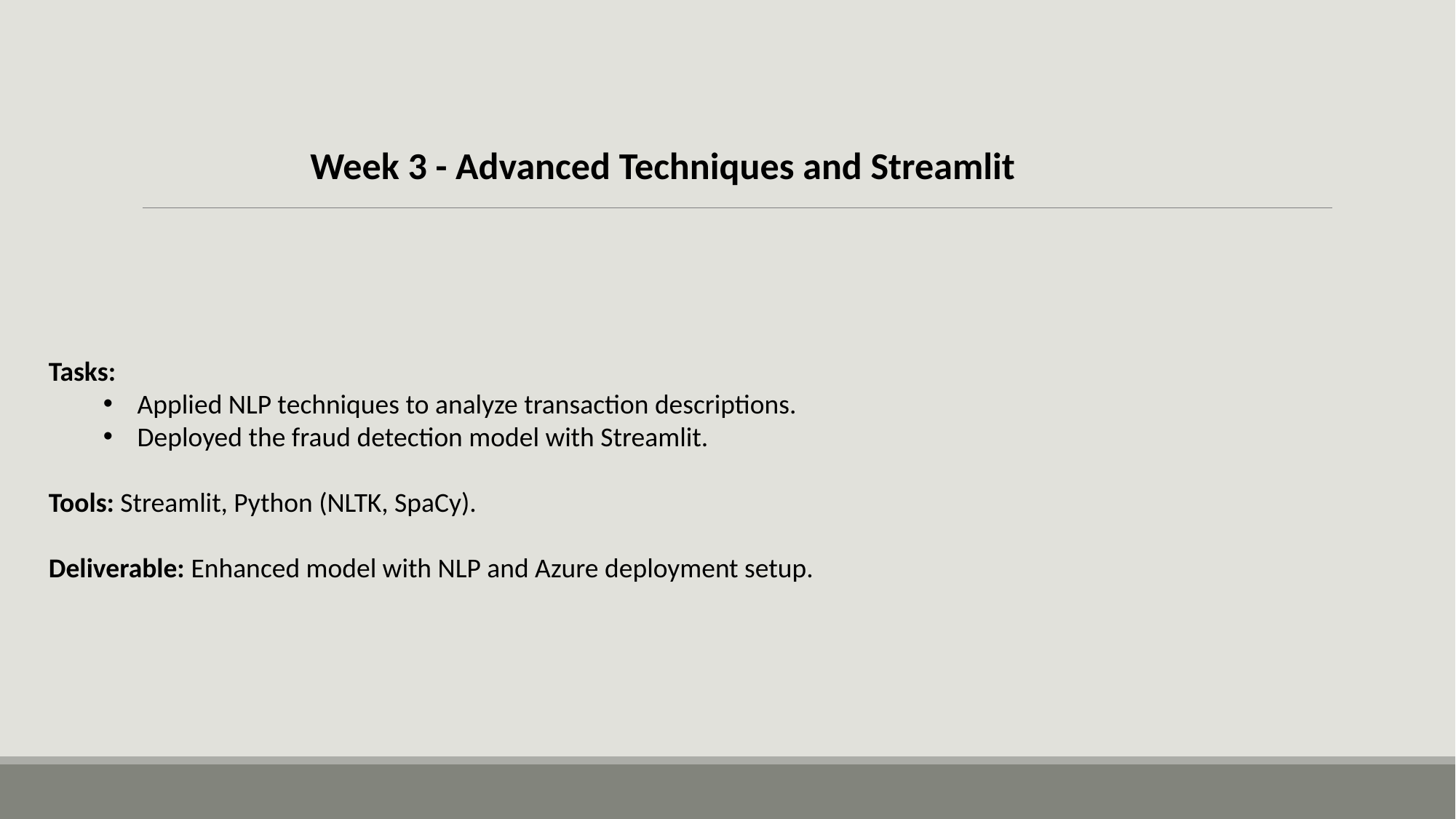

Week 3 - Advanced Techniques and Streamlit
Tasks:
Applied NLP techniques to analyze transaction descriptions.
Deployed the fraud detection model with Streamlit.

Tools: Streamlit, Python (NLTK, SpaCy).

Deliverable: Enhanced model with NLP and Azure deployment setup.